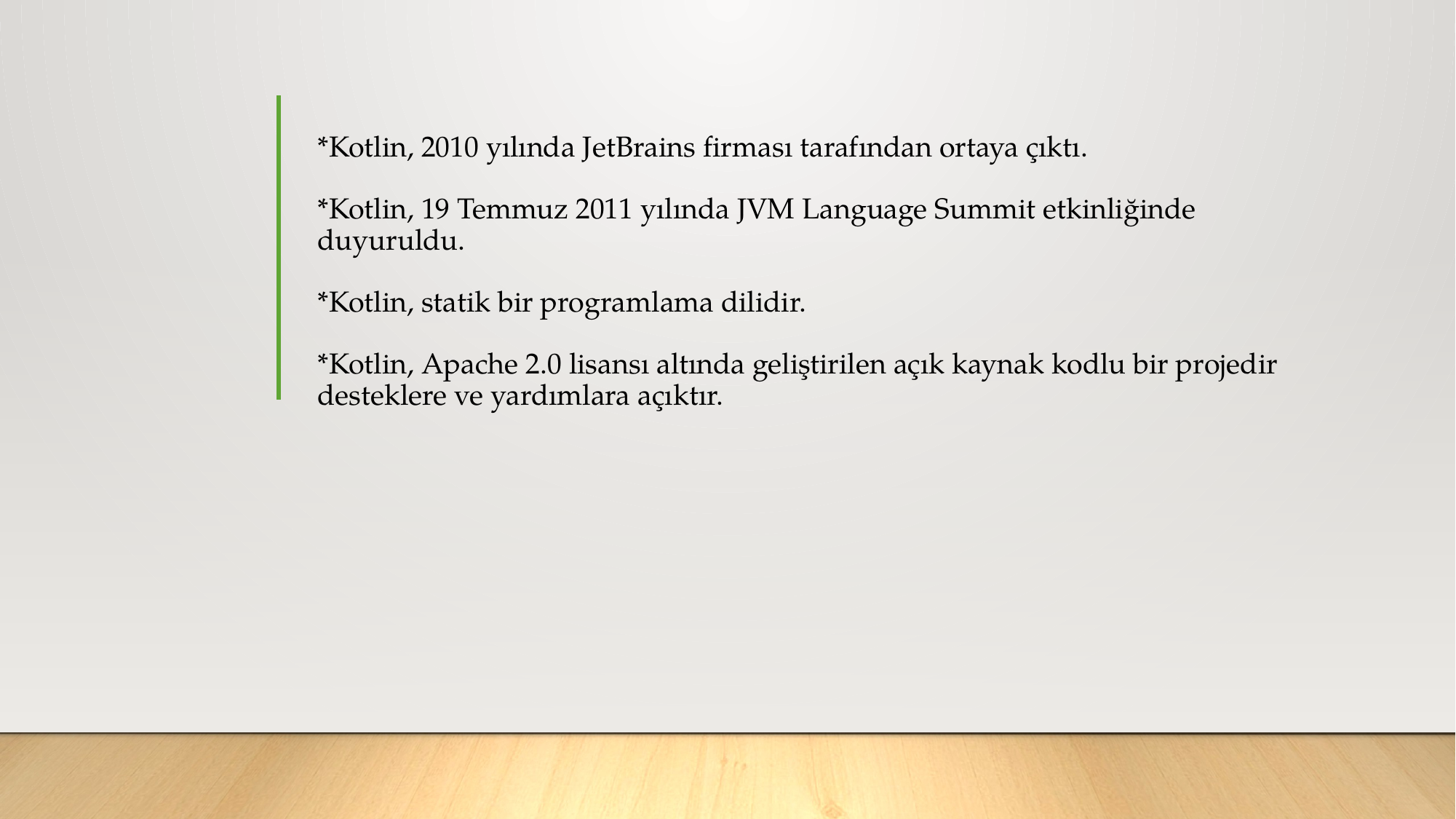

# *Kotlin, 2010 yılında JetBrains firması tarafından ortaya çıktı. *Kotlin, 19 Temmuz 2011 yılında JVM Language Summit etkinliğinde duyuruldu. *Kotlin, statik bir programlama dilidir. *Kotlin, Apache 2.0 lisansı altında geliştirilen açık kaynak kodlu bir projedir desteklere ve yardımlara açıktır.